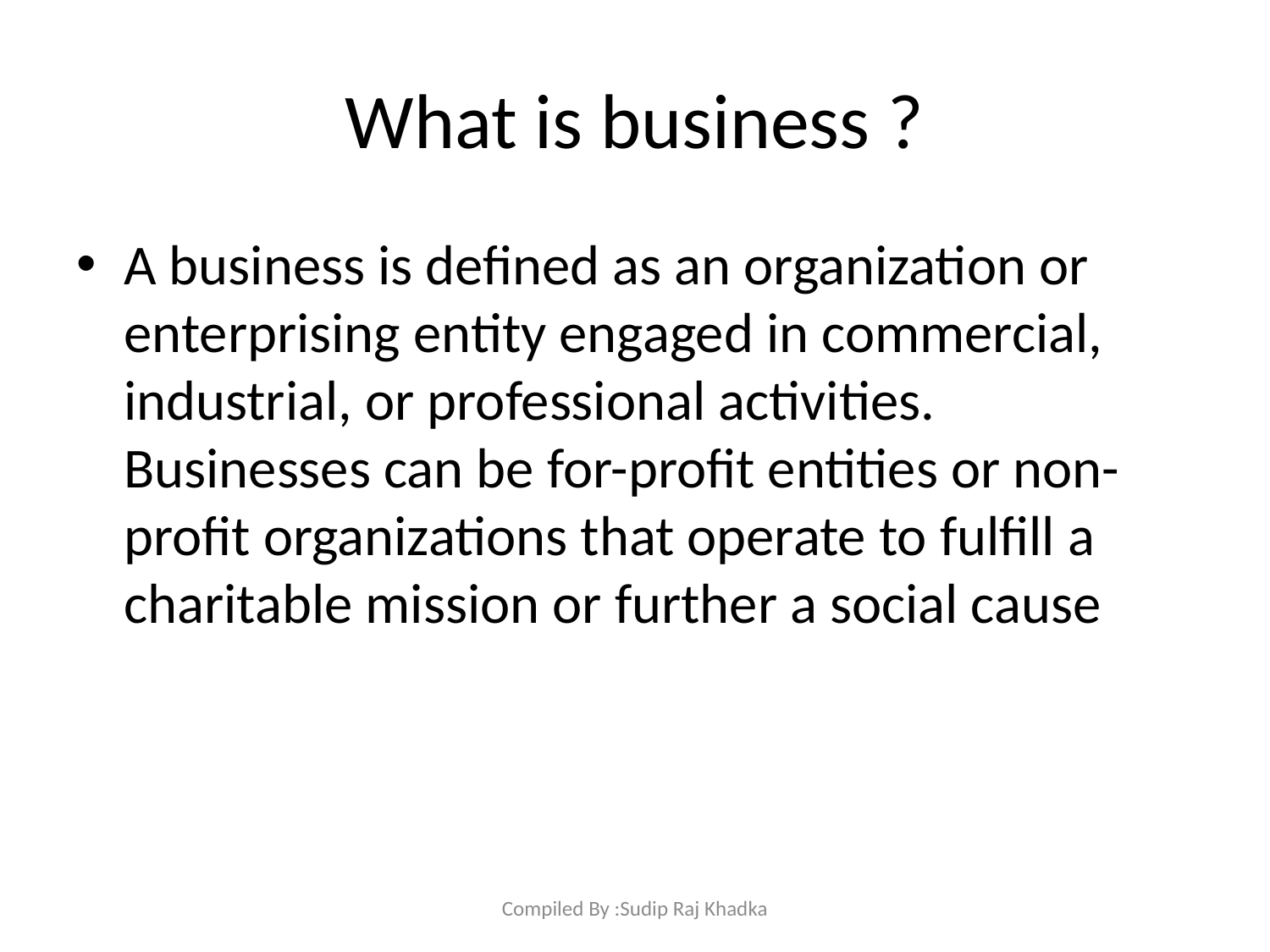

# What is business ?
A business is defined as an organization or enterprising entity engaged in commercial, industrial, or professional activities. Businesses can be for-profit entities or non-profit organizations that operate to fulfill a charitable mission or further a social cause
Compiled By :Sudip Raj Khadka